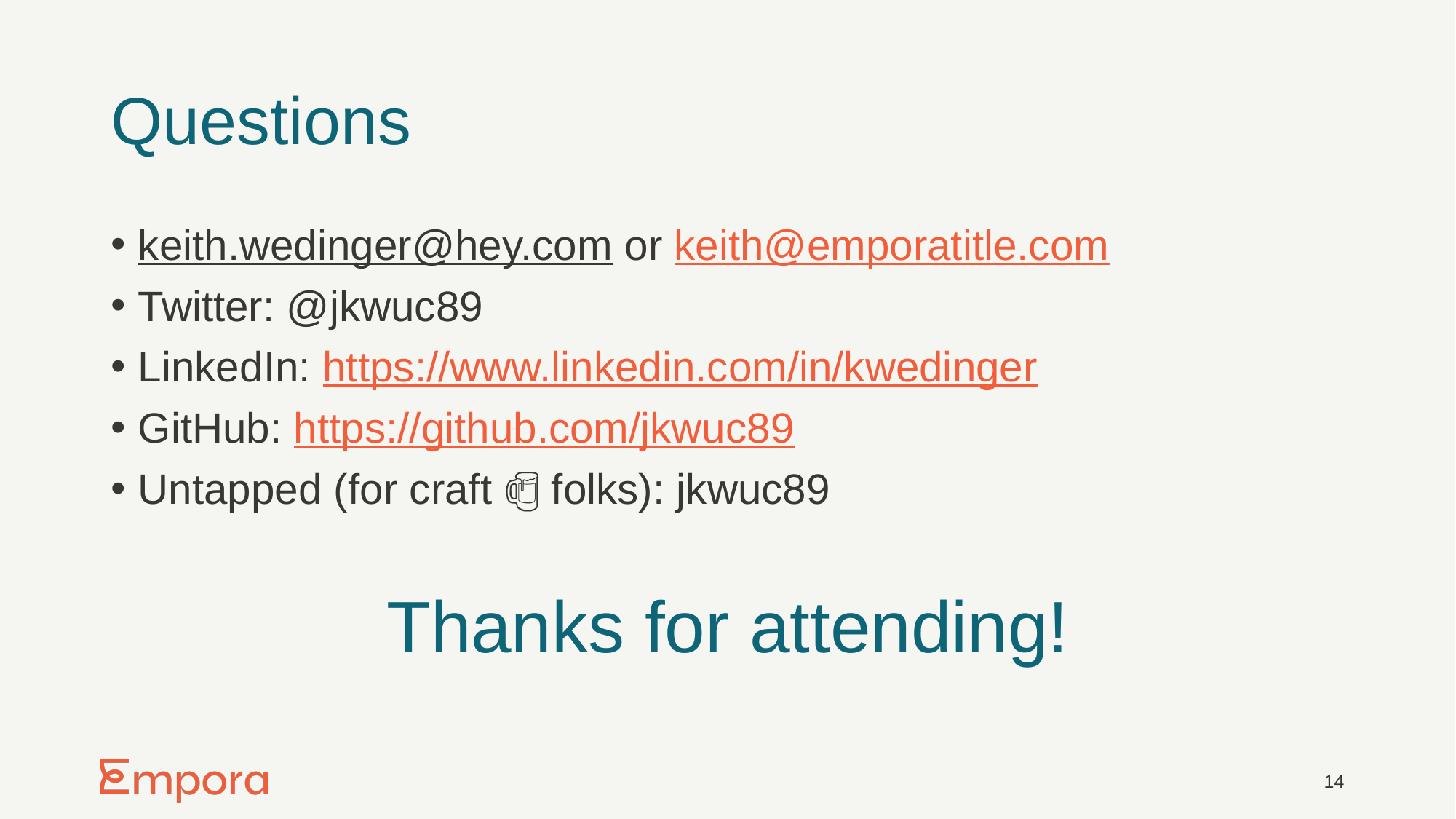

# Questions
keith.wedinger@hey.com or keith@emporatitle.com
Twitter: @jkwuc89
LinkedIn: https://www.linkedin.com/in/kwedinger
GitHub: https://github.com/jkwuc89
Untapped (for craft 🍺 folks): jkwuc89

Thanks for attending!
14